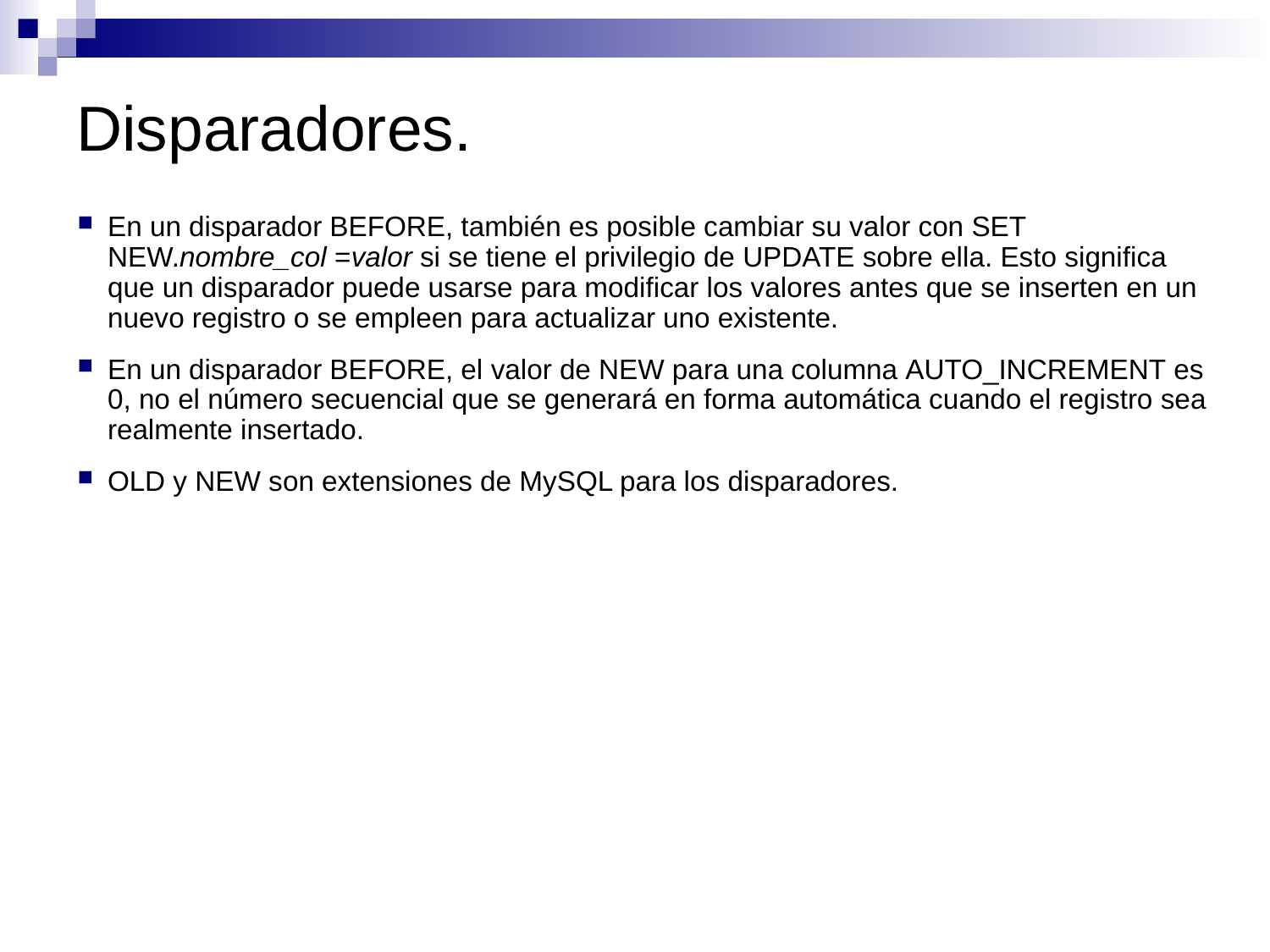

# Disparadores.
En un disparador BEFORE, también es posible cambiar su valor con SET NEW.nombre_col =valor si se tiene el privilegio de UPDATE sobre ella. Esto significa que un disparador puede usarse para modificar los valores antes que se inserten en un nuevo registro o se empleen para actualizar uno existente.
En un disparador BEFORE, el valor de NEW para una columna AUTO_INCREMENT es 0, no el número secuencial que se generará en forma automática cuando el registro sea realmente insertado.
OLD y NEW son extensiones de MySQL para los disparadores.